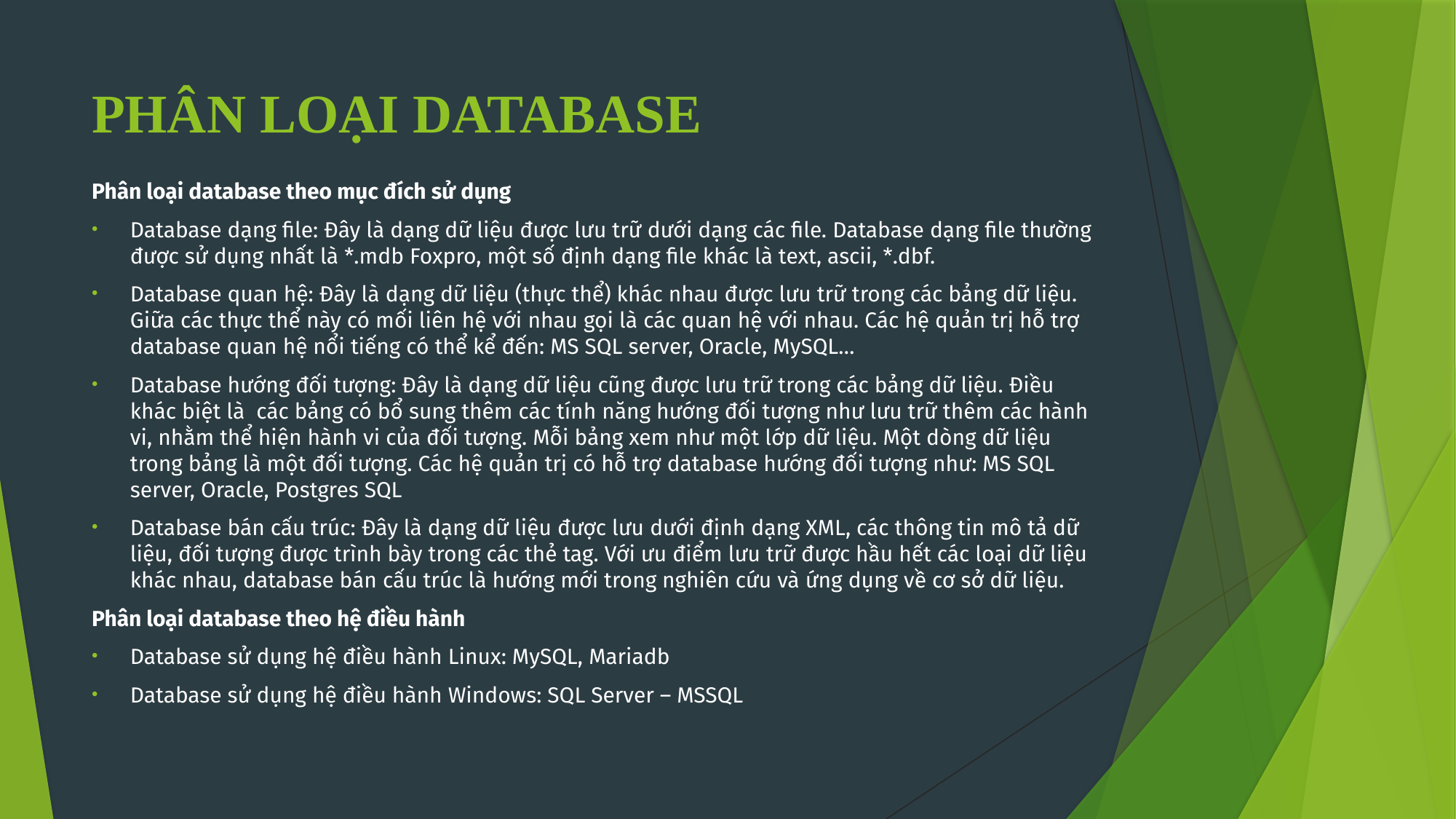

# PHÂN LOẠI DATABASE
Phân loại database theo mục đích sử dụng
Database dạng file: Đây là dạng dữ liệu được lưu trữ dưới dạng các file. Database dạng file thường được sử dụng nhất là *.mdb Foxpro, một số định dạng file khác là text, ascii, *.dbf.
Database quan hệ: Đây là dạng dữ liệu (thực thể) khác nhau được lưu trữ trong các bảng dữ liệu.  Giữa các thực thể này có mối liên hệ với nhau gọi là các quan hệ với nhau. Các hệ quản trị hỗ trợ database quan hệ nổi tiếng có thể kể đến: MS SQL server, Oracle, MySQL…
Database hướng đối tượng: Đây là dạng dữ liệu cũng được lưu trữ trong các bảng dữ liệu. Điều khác biệt là  các bảng có bổ sung thêm các tính năng hướng đối tượng như lưu trữ thêm các hành vi, nhằm thể hiện hành vi của đối tượng. Mỗi bảng xem như một lớp dữ liệu. Một dòng dữ liệu trong bảng là một đối tượng. Các hệ quản trị có hỗ trợ database hướng đối tượng như: MS SQL server, Oracle, Postgres SQL
Database bán cấu trúc: Đây là dạng dữ liệu được lưu dưới định dạng XML, các thông tin mô tả dữ liệu, đối tượng được trình bày trong các thẻ tag. Với ưu điểm lưu trữ được hầu hết các loại dữ liệu khác nhau, database bán cấu trúc là hướng mới trong nghiên cứu và ứng dụng về cơ sở dữ liệu.
Phân loại database theo hệ điều hành
Database sử dụng hệ điều hành Linux: MySQL, Mariadb
Database sử dụng hệ điều hành Windows: SQL Server – MSSQL